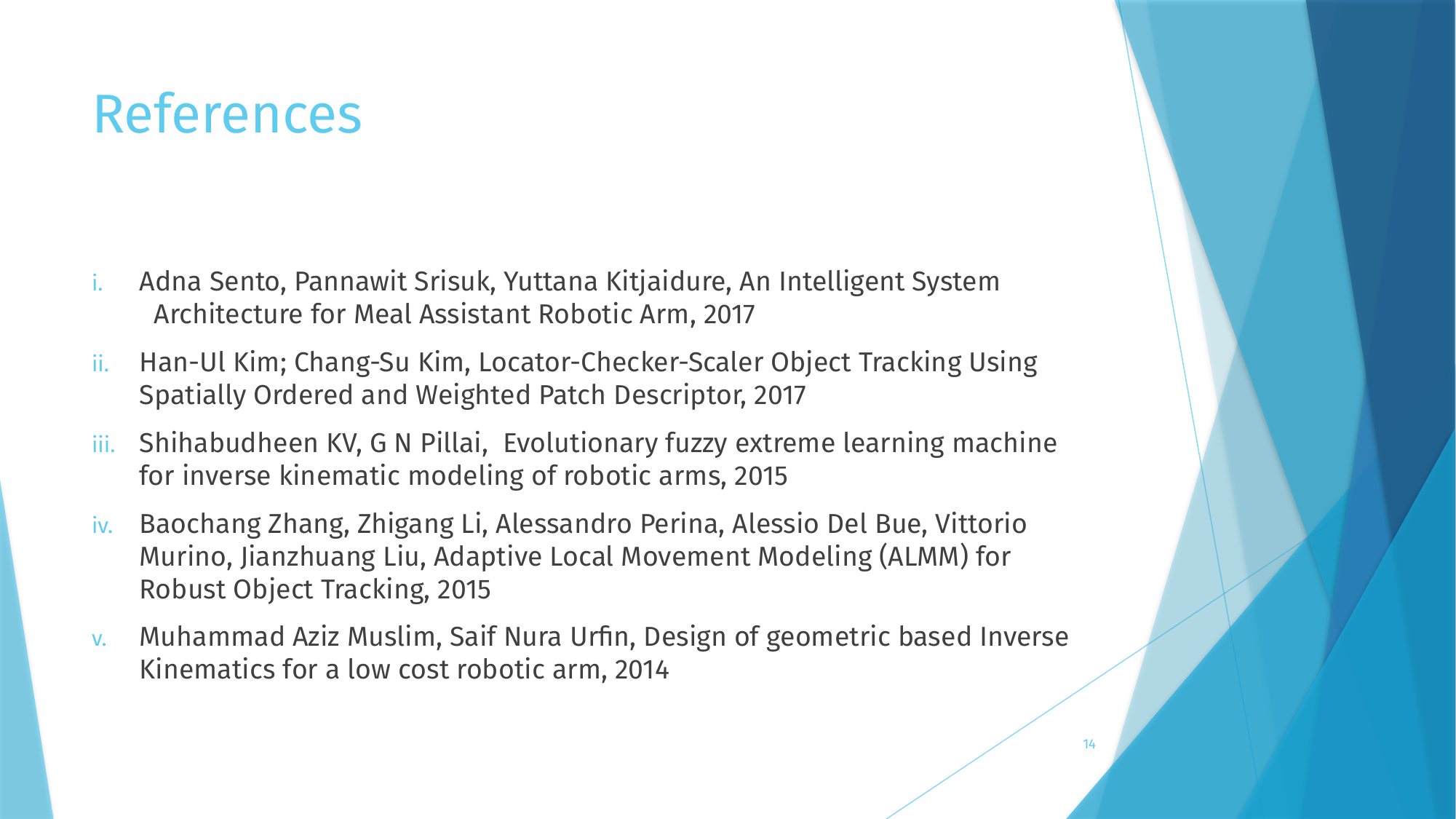

# References
Adna Sento, Pannawit Srisuk, Yuttana Kitjaidure, An Intelligent System               Architecture for Meal Assistant Robotic Arm, 2017
Han-Ul Kim; Chang-Su Kim, Locator-Checker-Scaler Object Tracking Using Spatially Ordered and Weighted Patch Descriptor, 2017
Shihabudheen KV, G N Pillai,  Evolutionary fuzzy extreme learning machine for inverse kinematic modeling of robotic arms, 2015
Baochang Zhang, Zhigang Li, Alessandro Perina, Alessio Del Bue, Vittorio Murino, Jianzhuang Liu, Adaptive Local Movement Modeling (ALMM) for Robust Object Tracking, 2015
Muhammad Aziz Muslim, Saif Nura Urfin, Design of geometric based Inverse Kinematics for a low cost robotic arm, 2014

14